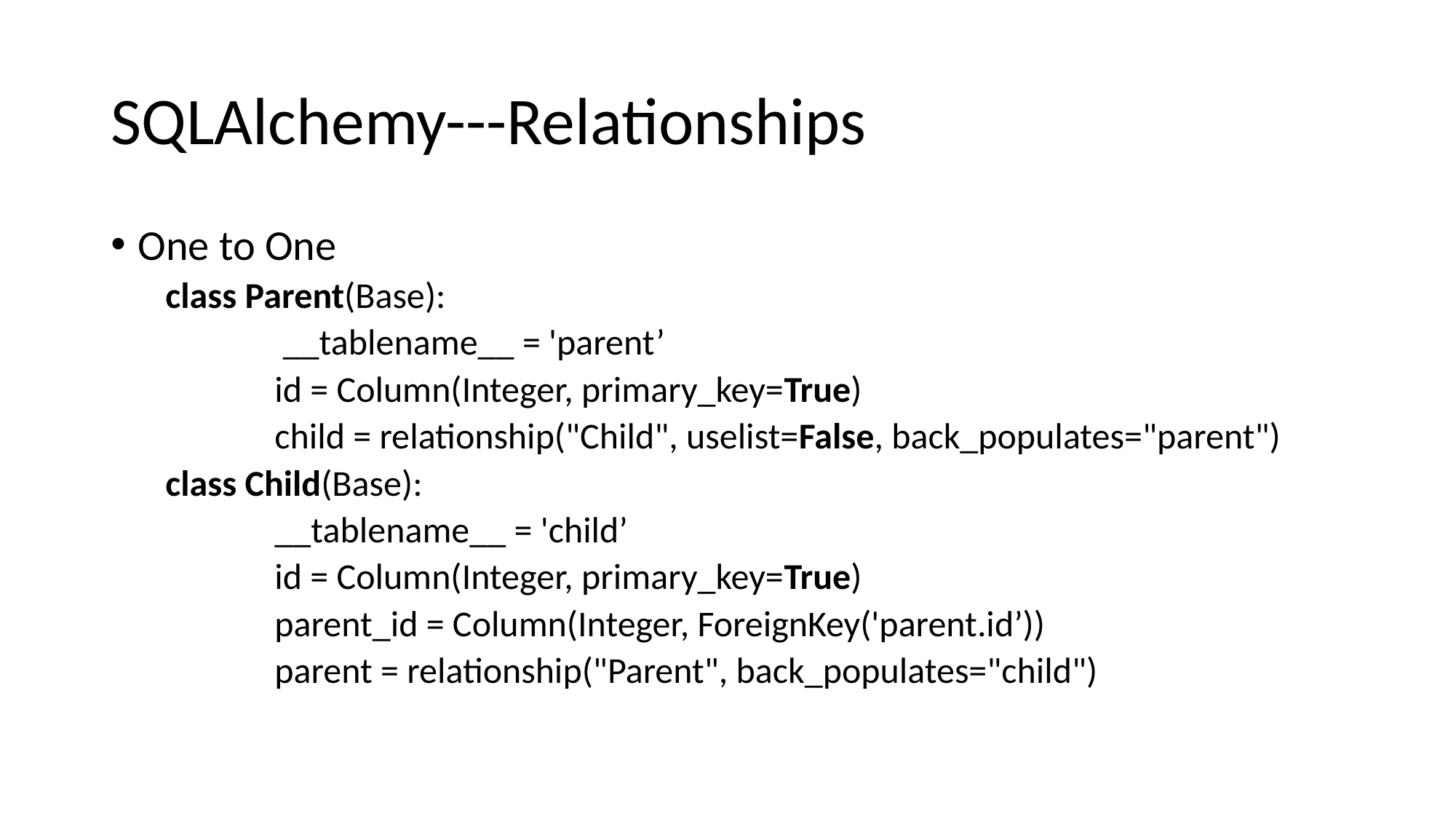

# SQLAlchemy---Relationships
One to One
class Parent(Base):
	 __tablename__ = 'parent’
	id = Column(Integer, primary_key=True)
	child = relationship("Child", uselist=False, back_populates="parent")
class Child(Base):
	__tablename__ = 'child’
	id = Column(Integer, primary_key=True)
	parent_id = Column(Integer, ForeignKey('parent.id’))
	parent = relationship("Parent", back_populates="child")